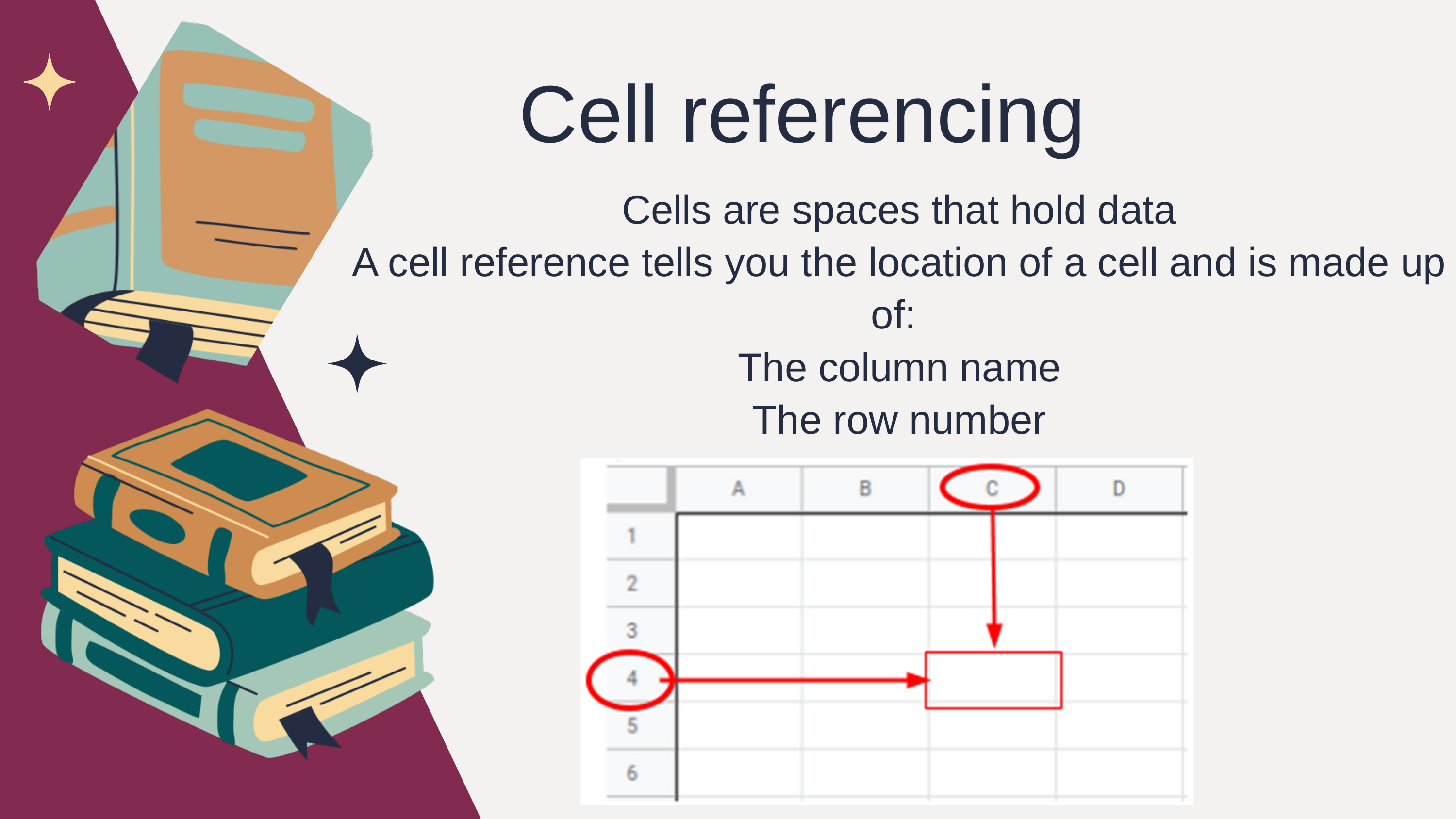

Cell referencing
Cells are spaces that hold data
A cell reference tells you the location of a cell and is made up of:
The column name
The row number